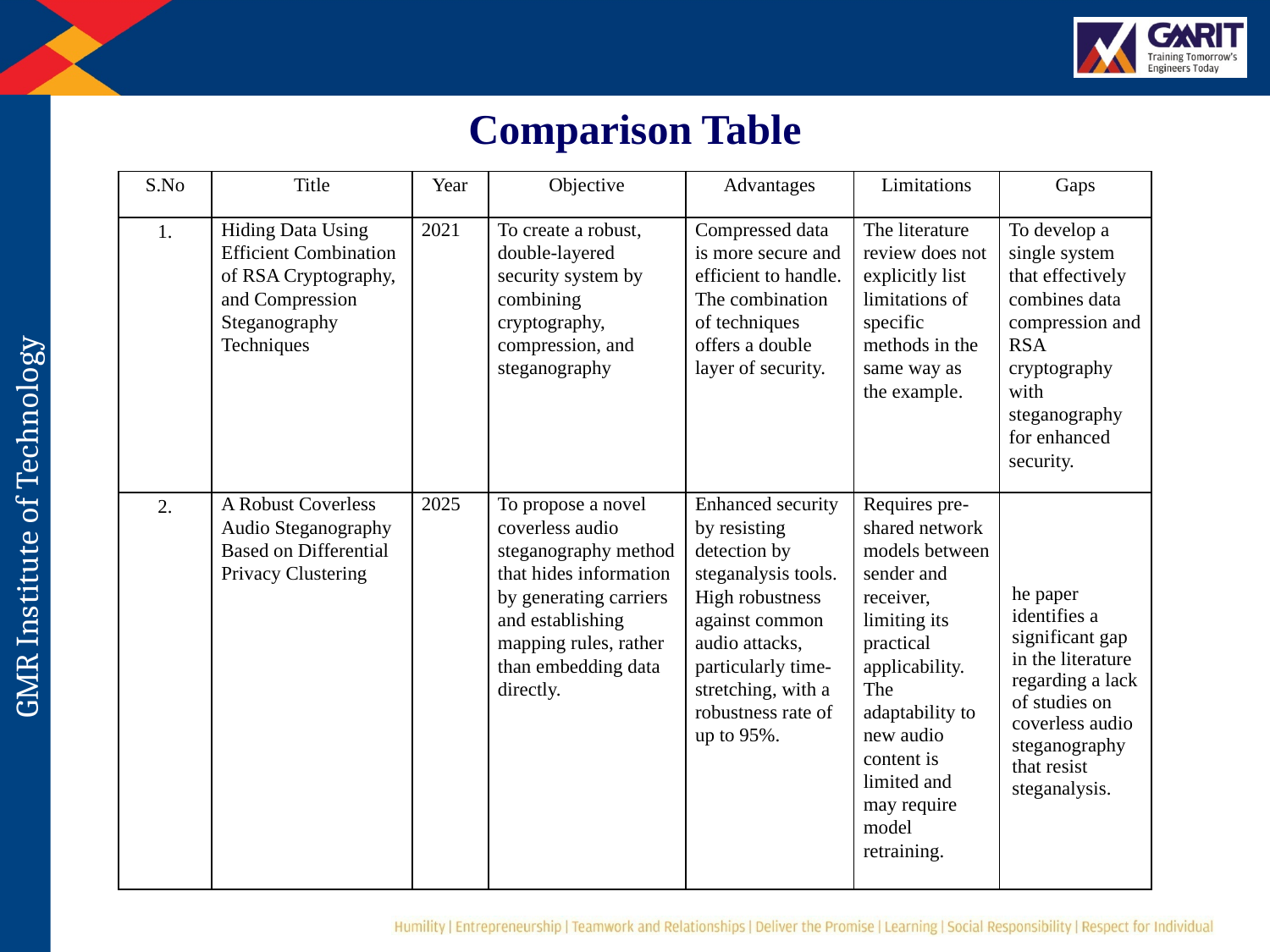

Comparison Table
| S.No | Title | Year | Objective | Advantages | Limitations | Gaps |
| --- | --- | --- | --- | --- | --- | --- |
| 1. | Hiding Data Using Efficient Combination of RSA Cryptography, and Compression Steganography Techniques | 2021 | To create a robust, double-layered security system by combining cryptography, compression, and steganography | Compressed data is more secure and efficient to handle. The combination of techniques offers a double layer of security. | The literature review does not explicitly list limitations of specific methods in the same way as the example. | To develop a single system that effectively combines data compression and RSA cryptography with steganography for enhanced security. |
| 2. | A Robust Coverless Audio Steganography Based on Differential Privacy Clustering | 2025 | To propose a novel coverless audio steganography method that hides information by generating carriers and establishing mapping rules, rather than embedding data directly. | Enhanced security by resisting detection by steganalysis tools. High robustness against common audio attacks, particularly time-stretching, with a robustness rate of up to 95%. | Requires pre-shared network models between sender and receiver, limiting its practical applicability. The adaptability to new audio content is limited and may require model retraining. | he paper identifies a significant gap in the literature regarding a lack of studies on coverless audio steganography that resist steganalysis. |